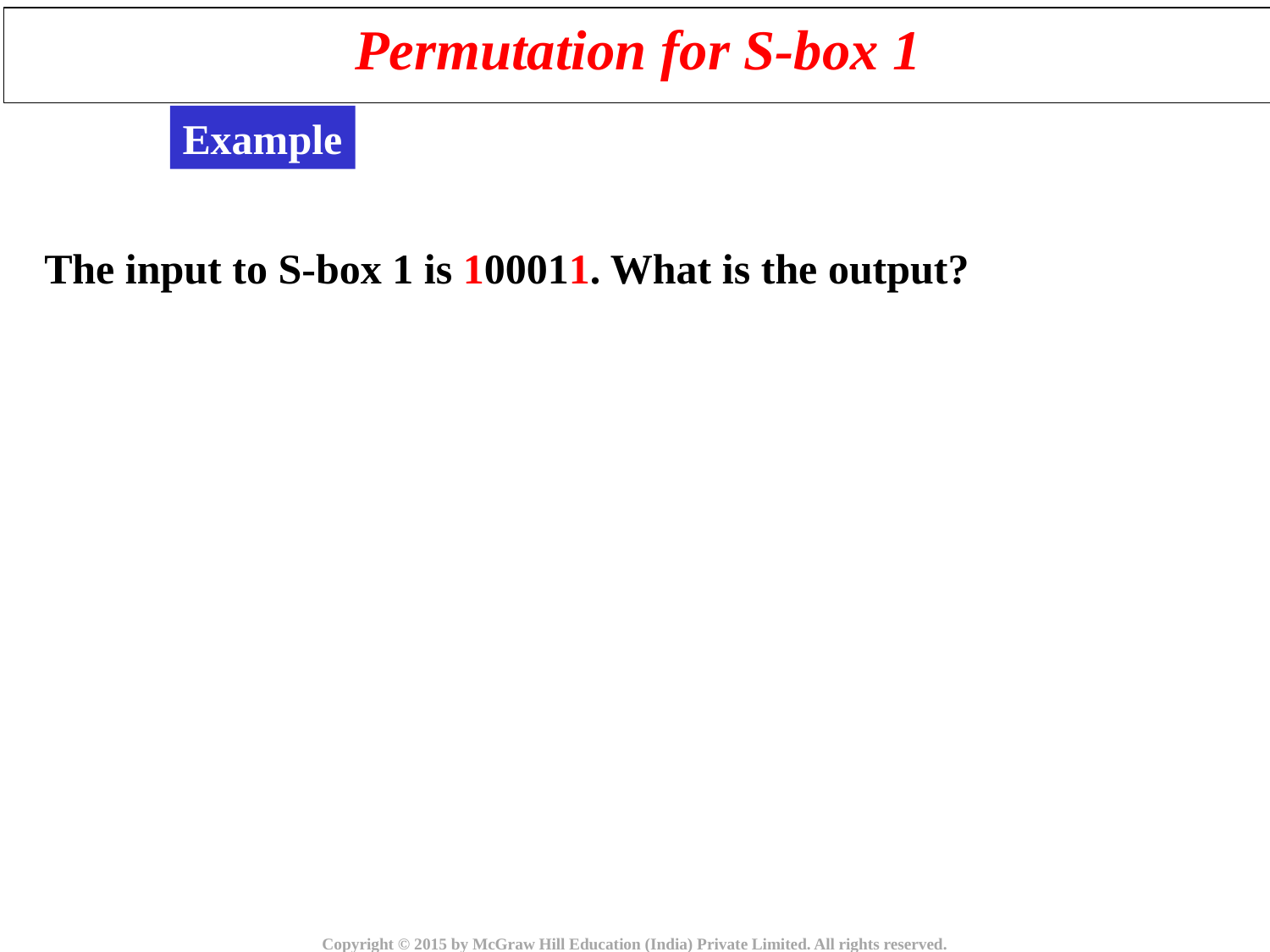

Permutation for S-box 1

Example

The input to S-box 1 is 100011. What is the output?